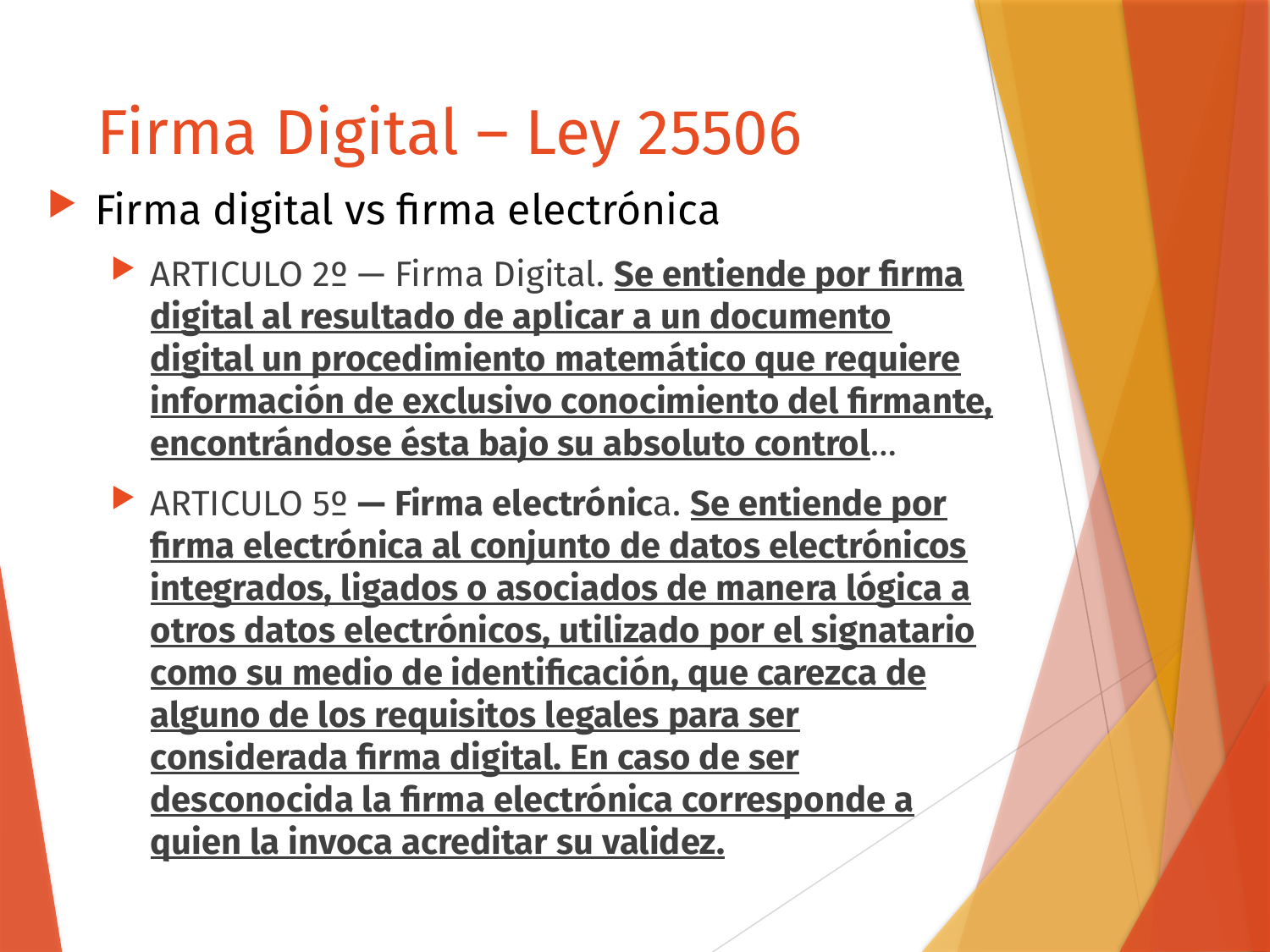

# Firma Digital – Ley 25506
Firma digital vs firma electrónica
ARTICULO 2º — Firma Digital. Se entiende por firma digital al resultado de aplicar a un documento digital un procedimiento matemático que requiere información de exclusivo conocimiento del firmante, encontrándose ésta bajo su absoluto control…
ARTICULO 5º — Firma electrónica. Se entiende por firma electrónica al conjunto de datos electrónicos integrados, ligados o asociados de manera lógica a otros datos electrónicos, utilizado por el signatario como su medio de identificación, que carezca de alguno de los requisitos legales para ser considerada firma digital. En caso de ser desconocida la firma electrónica corresponde a quien la invoca acreditar su validez.